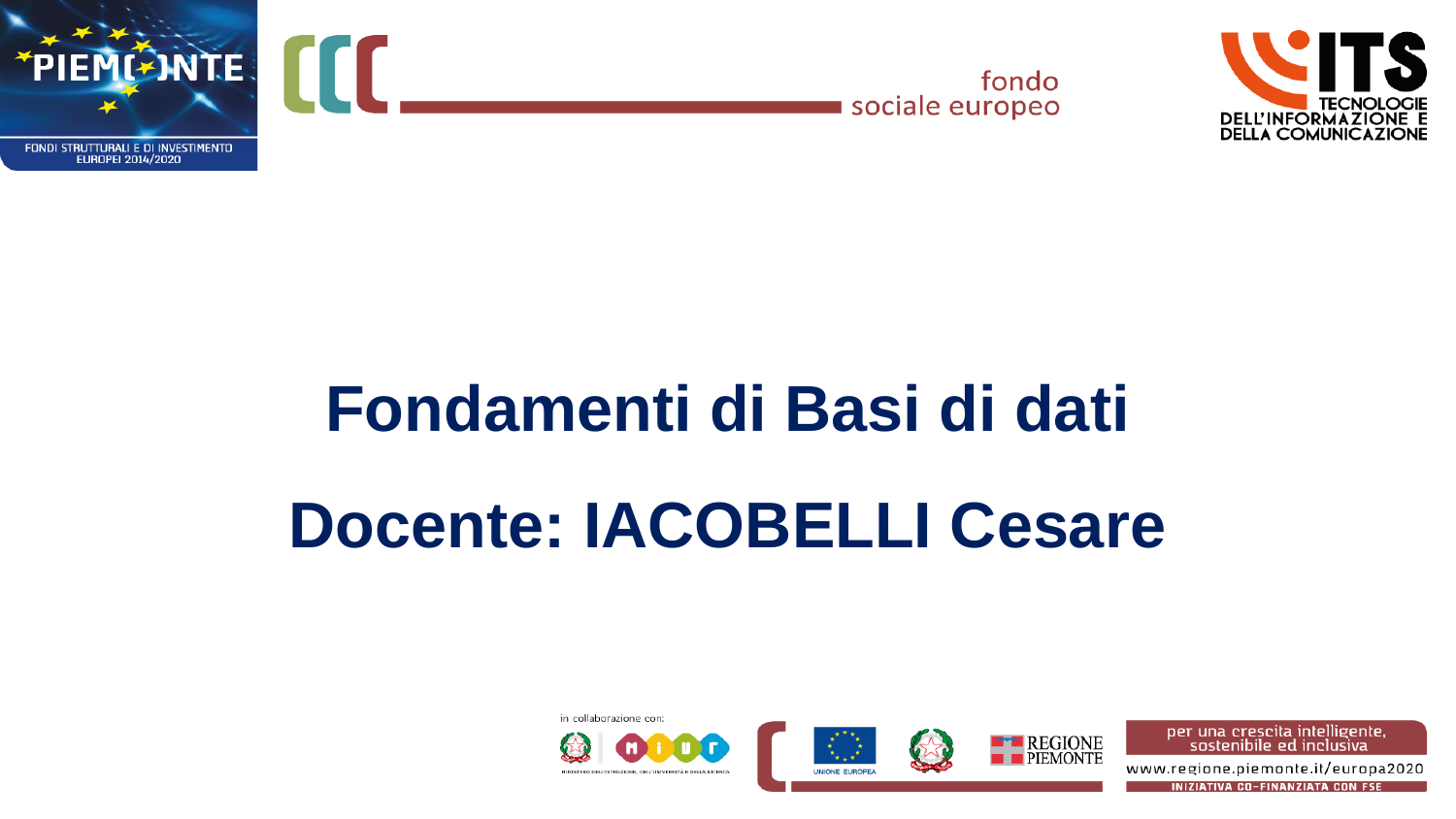

Fondamenti di Basi di dati
Docente: IACOBELLI Cesare